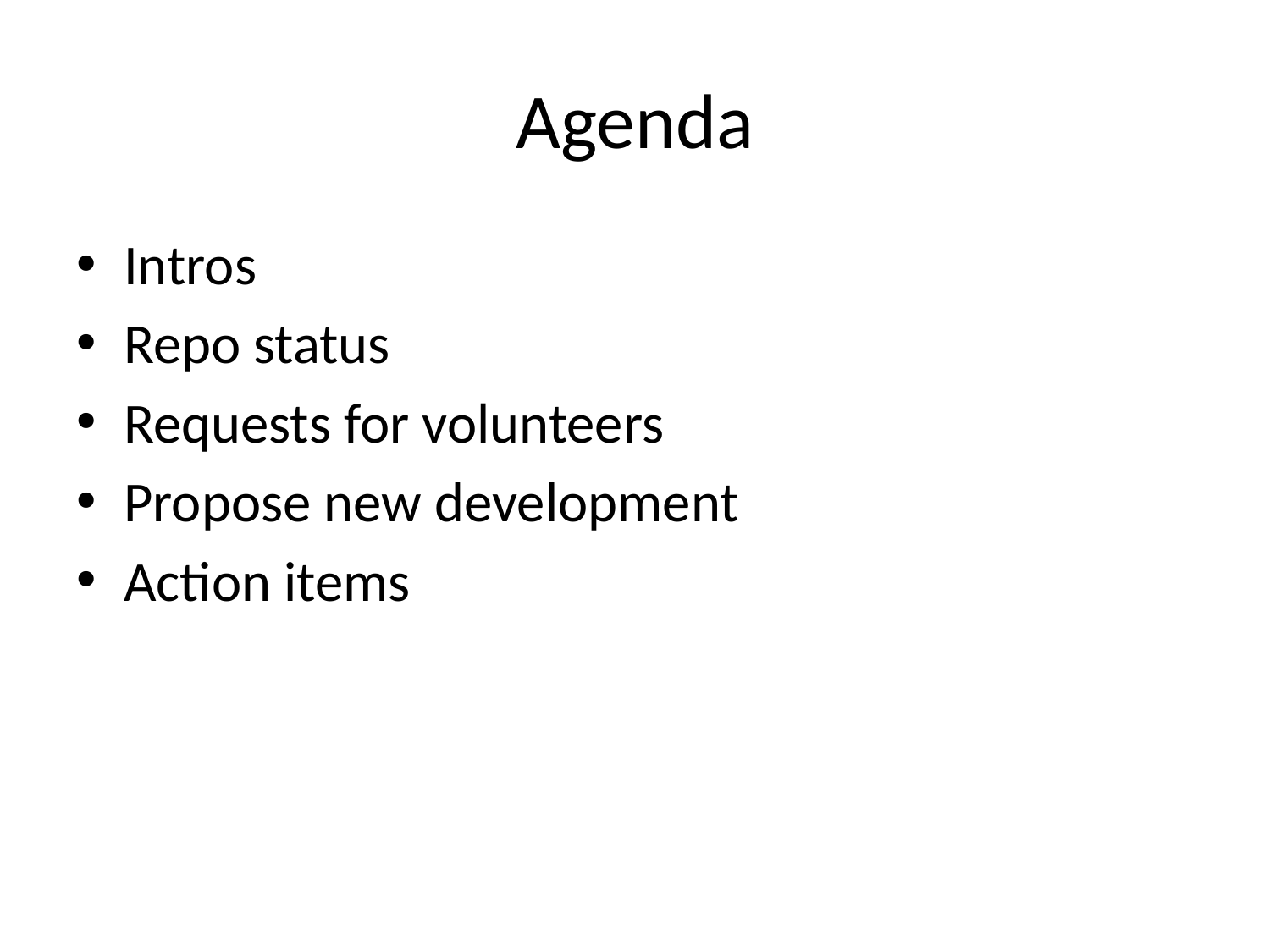

# Agenda
Intros
Repo status
Requests for volunteers
Propose new development
Action items